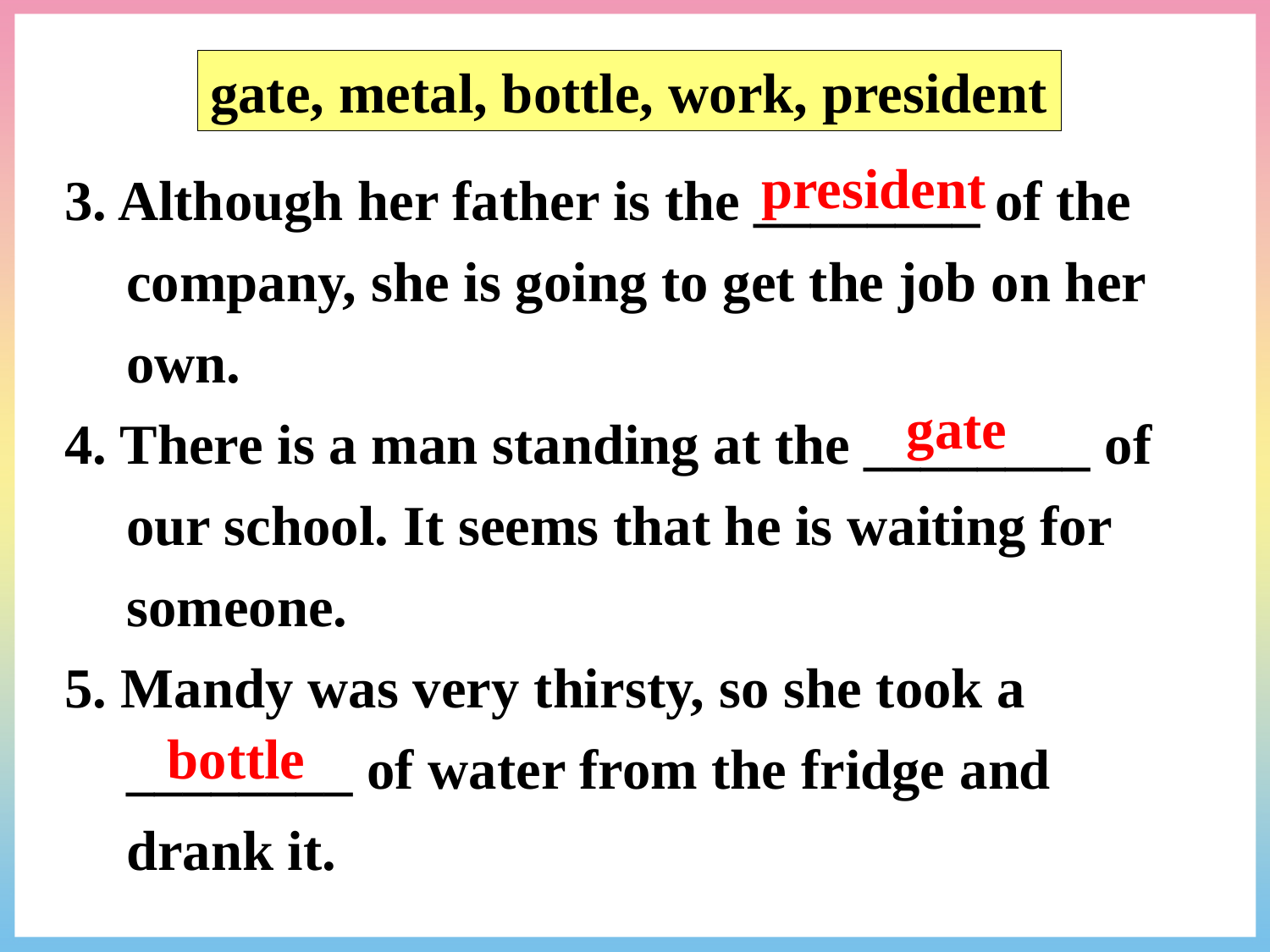

gate, metal, bottle, work, president
3. Although her father is the ________ of the company, she is going to get the job on her own.
4. There is a man standing at the ________ of our school. It seems that he is waiting for someone.
5. Mandy was very thirsty, so she took a ________ of water from the fridge and drank it.
president
gate
bottle